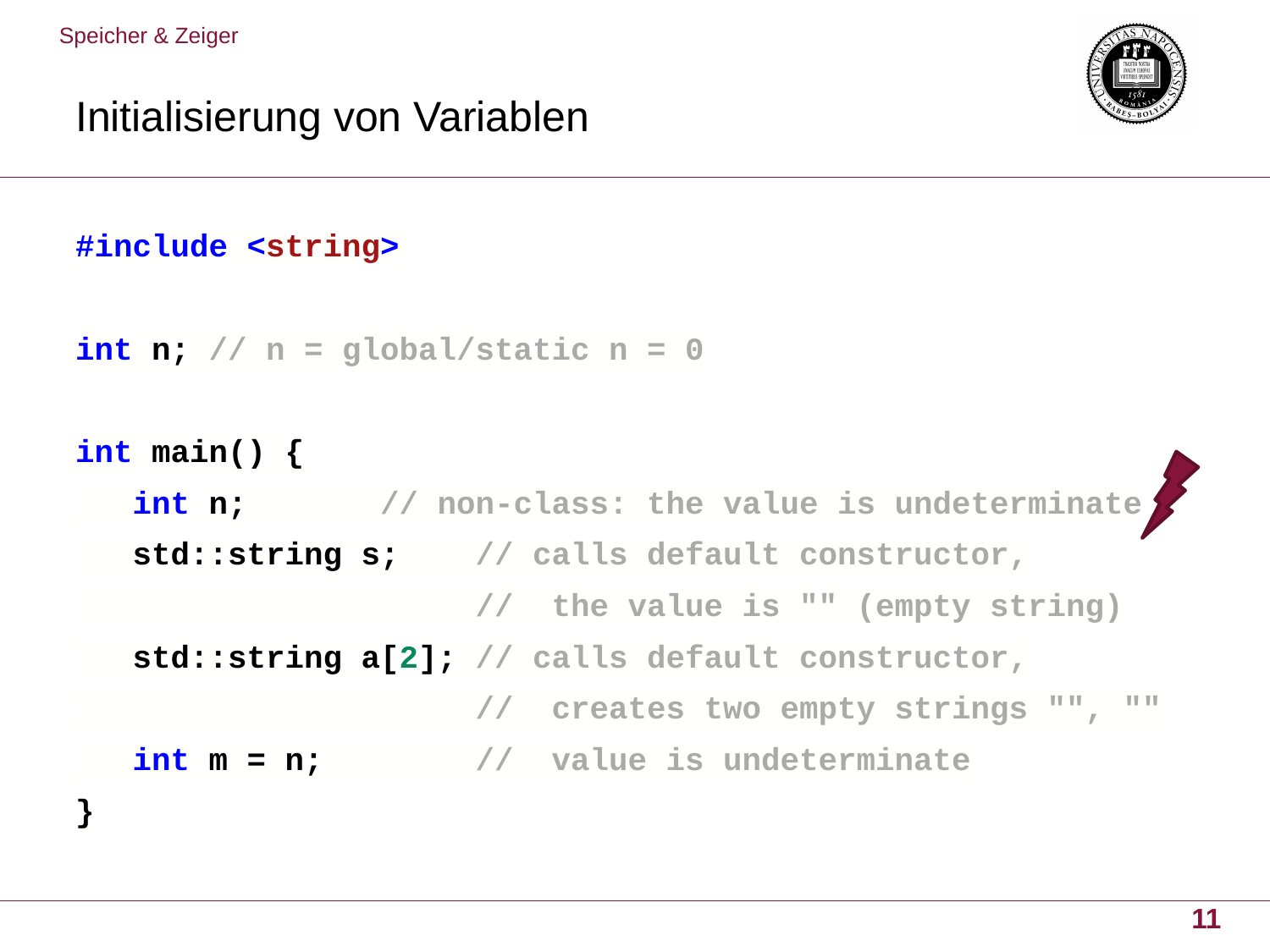

Speicher & Zeiger
# Initialisierung von Variablen
#include <string>

int n; // n = global/static n = 0

int main() {
   int n;       // non-class: the value is undeterminate
   std::string s;    // calls default constructor,
                     //  the value is "" (empty string)
   std::string a[2]; // calls default constructor,
                     //  creates two empty strings "", ""
   int m = n;        //  value is undeterminate
}

11